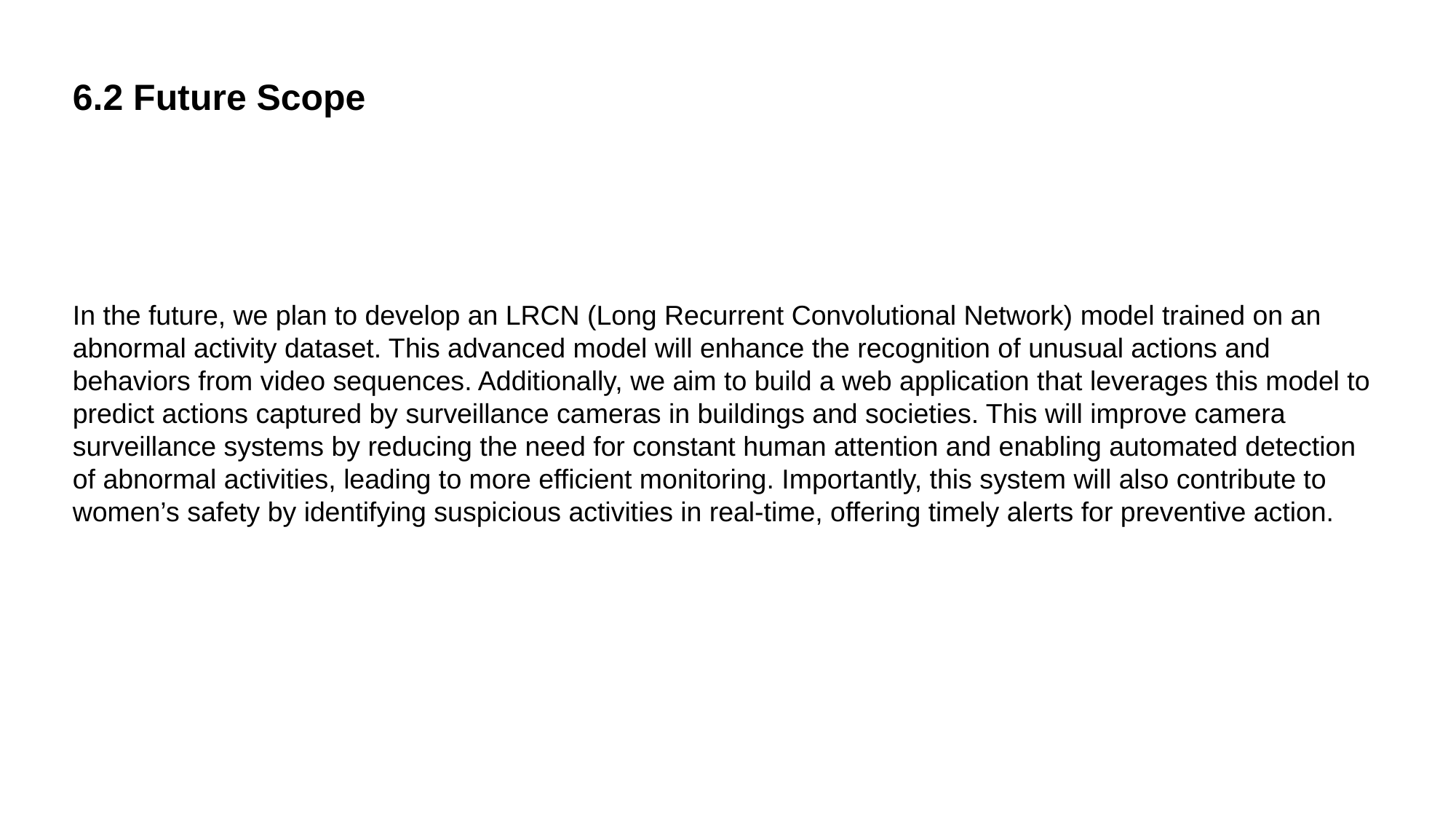

# 6.2 Future Scope
In the future, we plan to develop an LRCN (Long Recurrent Convolutional Network) model trained on an abnormal activity dataset. This advanced model will enhance the recognition of unusual actions and behaviors from video sequences. Additionally, we aim to build a web application that leverages this model to predict actions captured by surveillance cameras in buildings and societies. This will improve camera surveillance systems by reducing the need for constant human attention and enabling automated detection of abnormal activities, leading to more efficient monitoring. Importantly, this system will also contribute to women’s safety by identifying suspicious activities in real-time, offering timely alerts for preventive action.